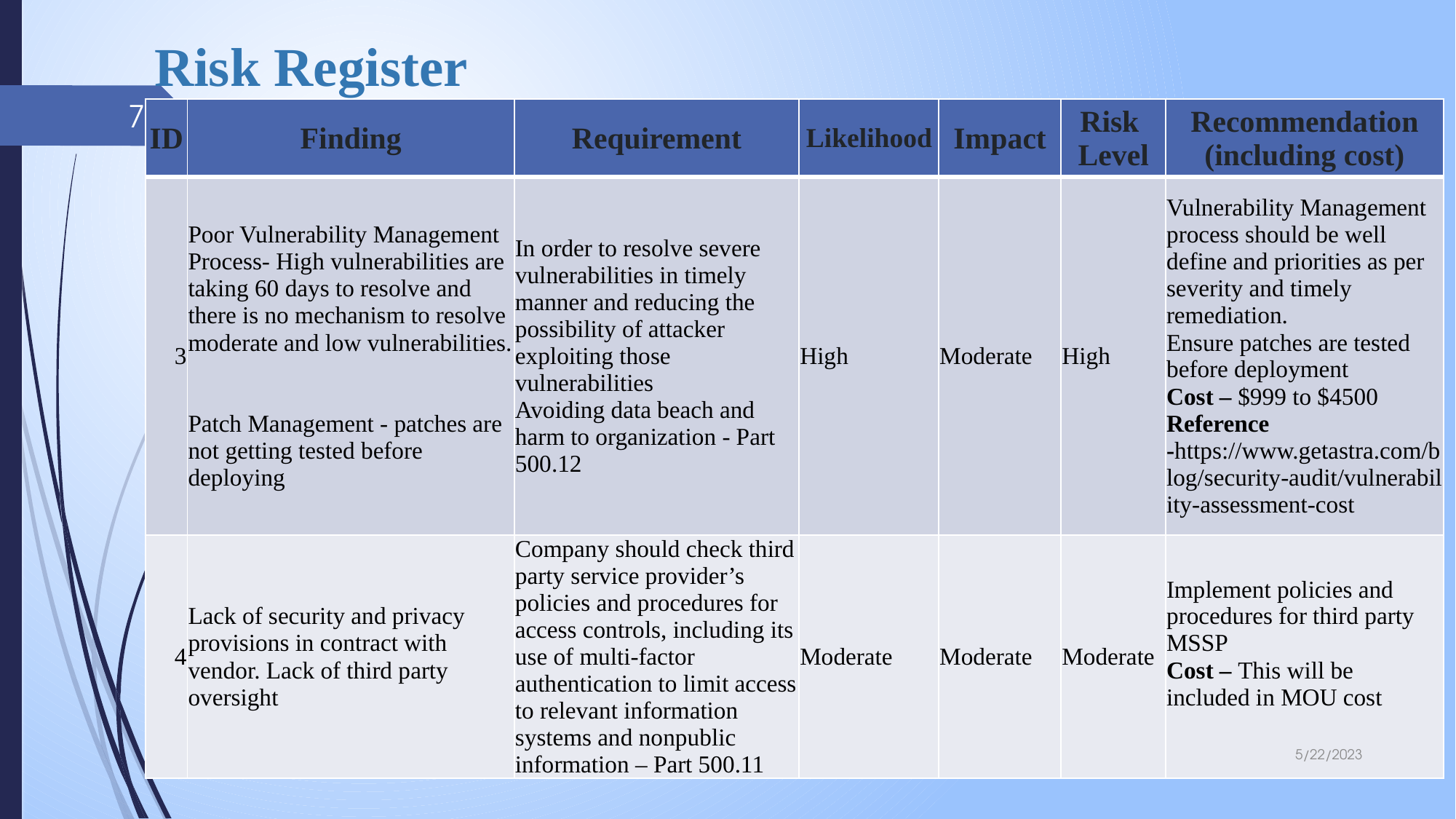

# Risk Register
7
| ID | Finding | Requirement | Likelihood | Impact | Risk Level | Recommendation (including cost) |
| --- | --- | --- | --- | --- | --- | --- |
| 3 | Poor Vulnerability Management Process- High vulnerabilities are taking 60 days to resolve and there is no mechanism to resolve moderate and low vulnerabilities. Patch Management - patches are not getting tested before deploying | In order to resolve severe vulnerabilities in timely manner and reducing the possibility of attacker exploiting those vulnerabilities Avoiding data beach and harm to organization - Part 500.12 | High | Moderate | High | Vulnerability Management process should be well define and priorities as per severity and timely remediation. Ensure patches are tested before deployment Cost – $999 to $4500 Reference -https://www.getastra.com/blog/security-audit/vulnerability-assessment-cost |
| 4 | Lack of security and privacy provisions in contract with vendor. Lack of third party oversight | Company should check third party service provider’s policies and procedures for access controls, including its use of multi-factor authentication to limit access to relevant information systems and nonpublic information – Part 500.11 | Moderate | Moderate | Moderate | Implement policies and procedures for third party MSSP Cost – This will be included in MOU cost |
5/22/2023